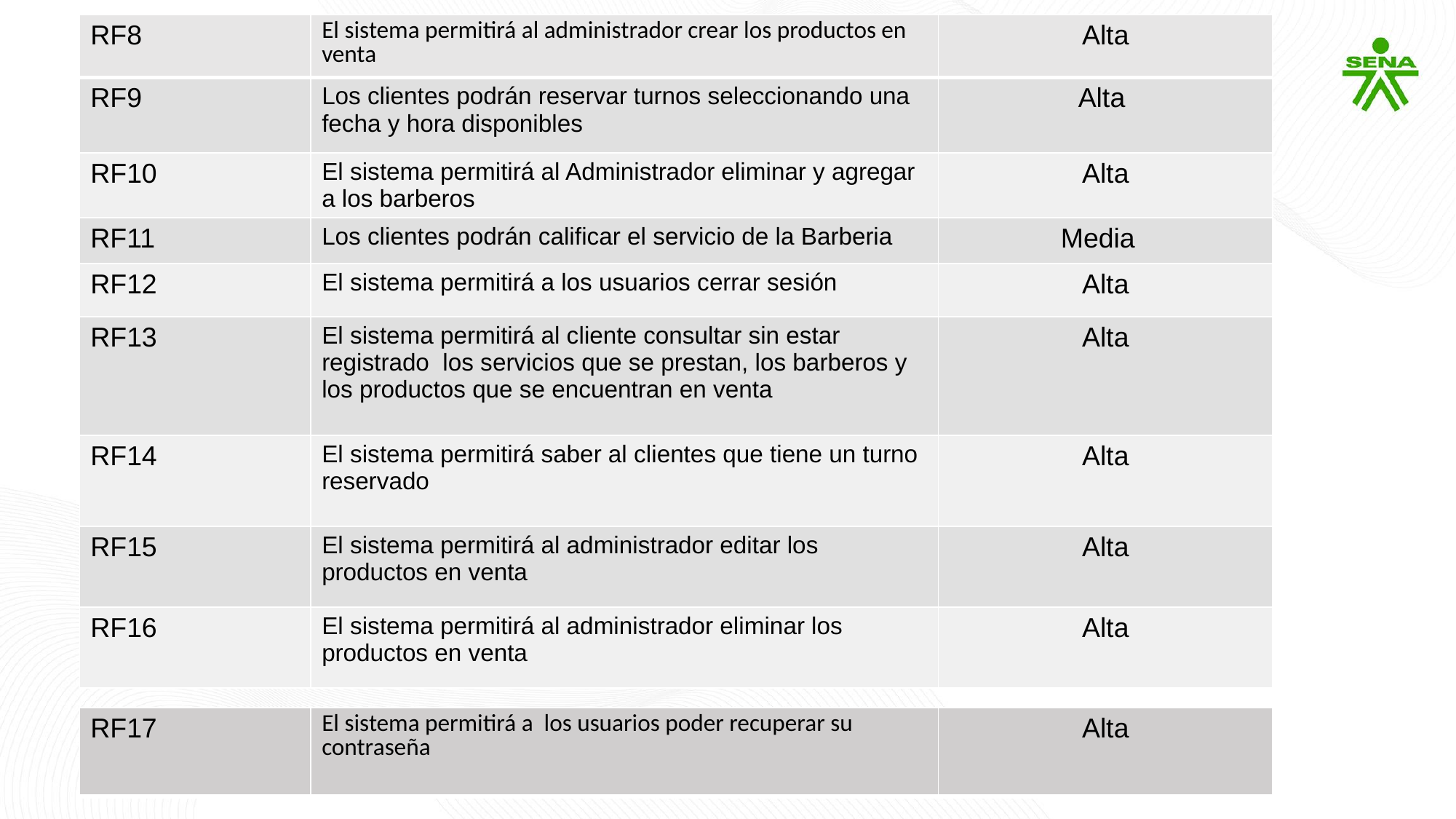

| RF8 | El sistema permitirá al administrador crear los productos en venta | Alta |
| --- | --- | --- |
| RF9 | Los clientes podrán reservar turnos seleccionando una fecha y hora disponibles | Alta |
| RF10 | El sistema permitirá al Administrador eliminar y agregar a los barberos | Alta |
| RF11 | Los clientes podrán calificar el servicio de la Barberia | Media |
| RF12 | El sistema permitirá a los usuarios cerrar sesión | Alta |
| RF13 | El sistema permitirá al cliente consultar sin estar registrado los servicios que se prestan, los barberos y los productos que se encuentran en venta | Alta |
| RF14 | El sistema permitirá saber al clientes que tiene un turno reservado | Alta |
| RF15 | El sistema permitirá al administrador editar los productos en venta | Alta |
| RF16 | El sistema permitirá al administrador eliminar los productos en venta | Alta |
| RF17 | El sistema permitirá a los usuarios poder recuperar su contraseña | Alta |
| --- | --- | --- |